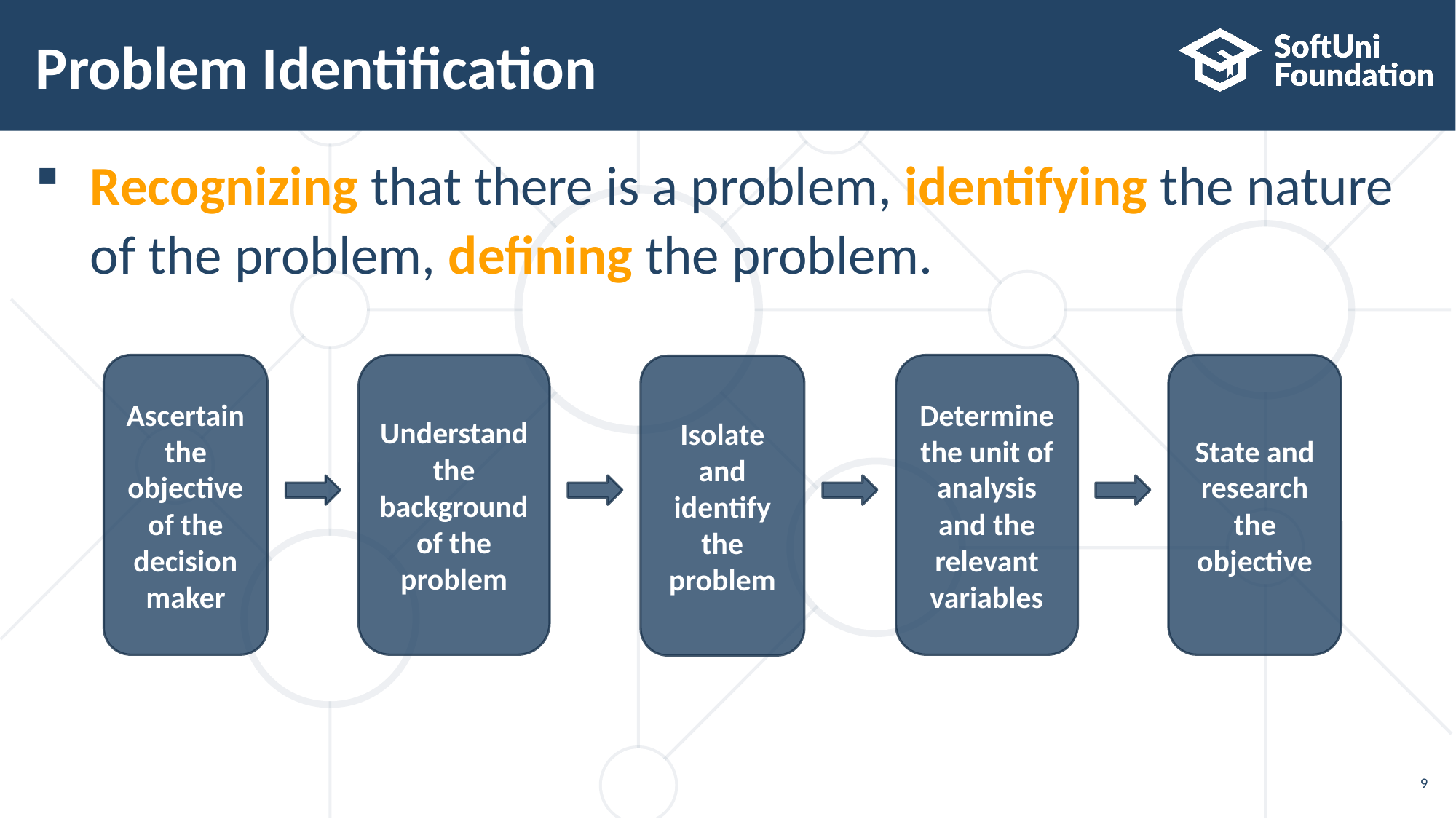

# Problem Identification
Recognizing that there is a problem, identifying the nature of the problem, defining the problem.

Determine the unit of analysis and the relevant variables
Ascertain the objective of the decision maker
Understand the background of the problem
State and research the objective
Isolate and identify the problem

9